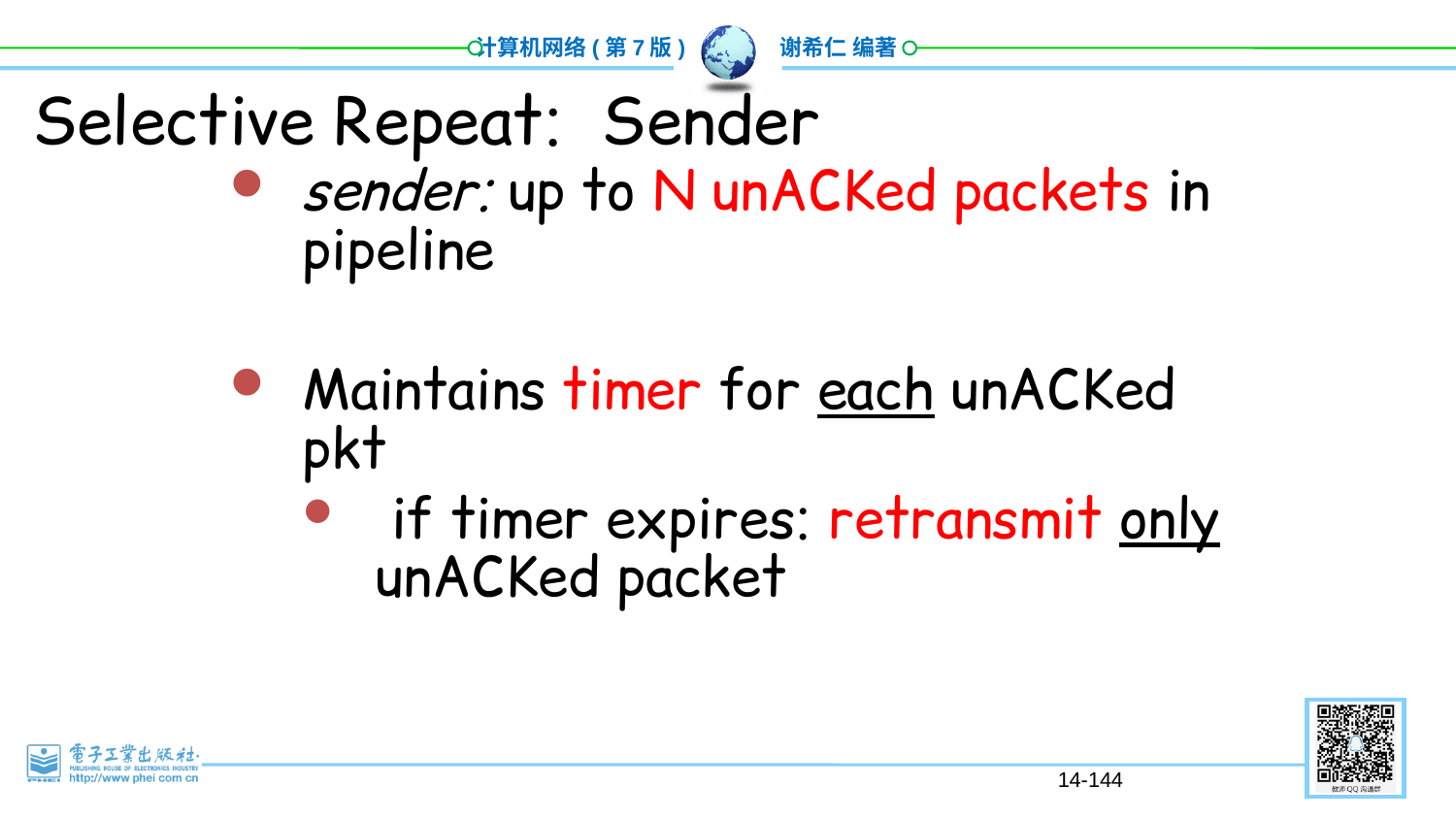

Selective Repeat:  Sender
sender: up to N unACKed packets in pipeline

Maintains timer for each unACKed pkt
 if timer expires: retransmit only unACKed packet

14-144